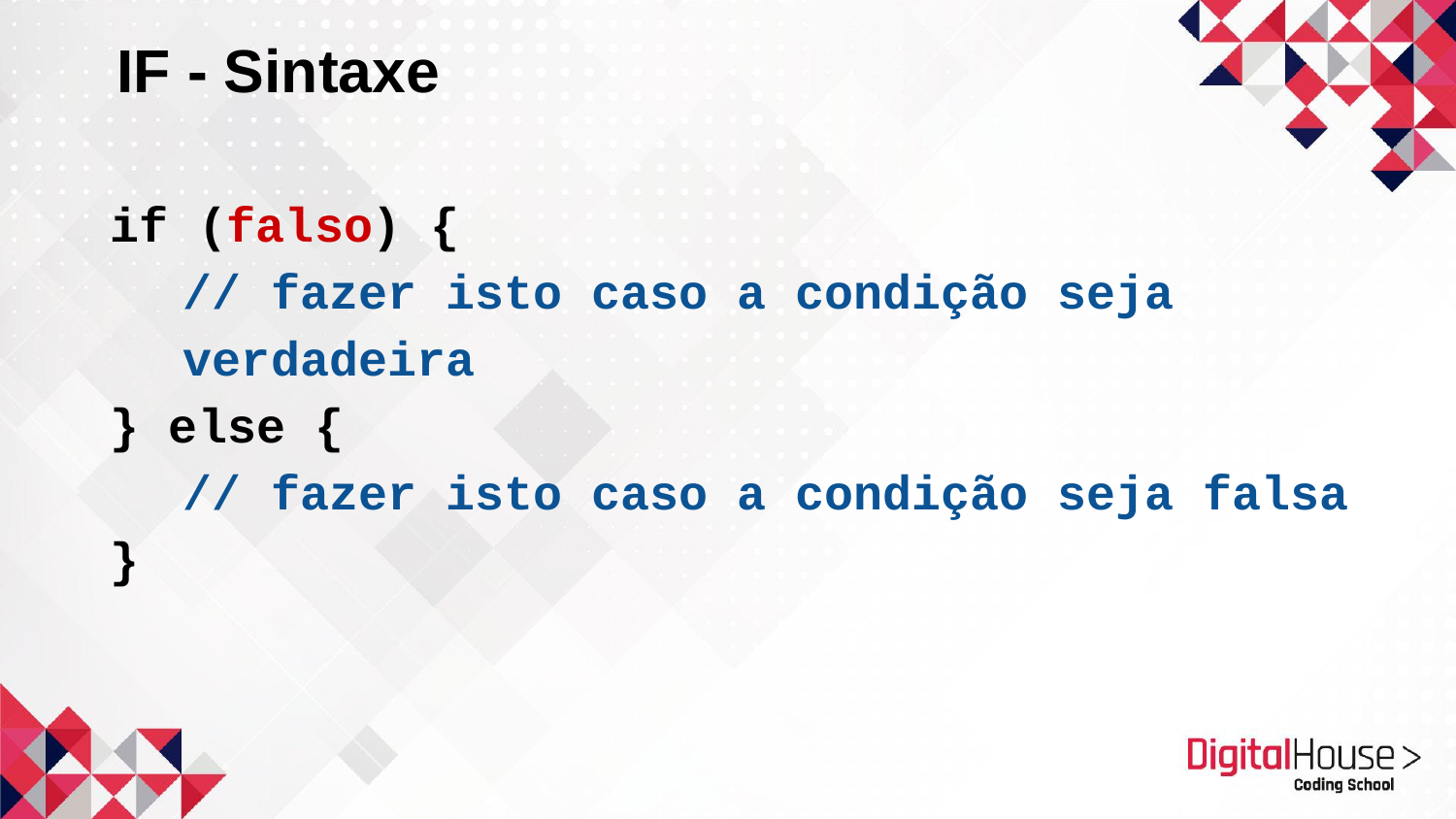

IF - Sintaxe
if (falso) {
// fazer isto caso a condição seja  verdadeira
} else {
// fazer isto caso a condição seja falsa
}